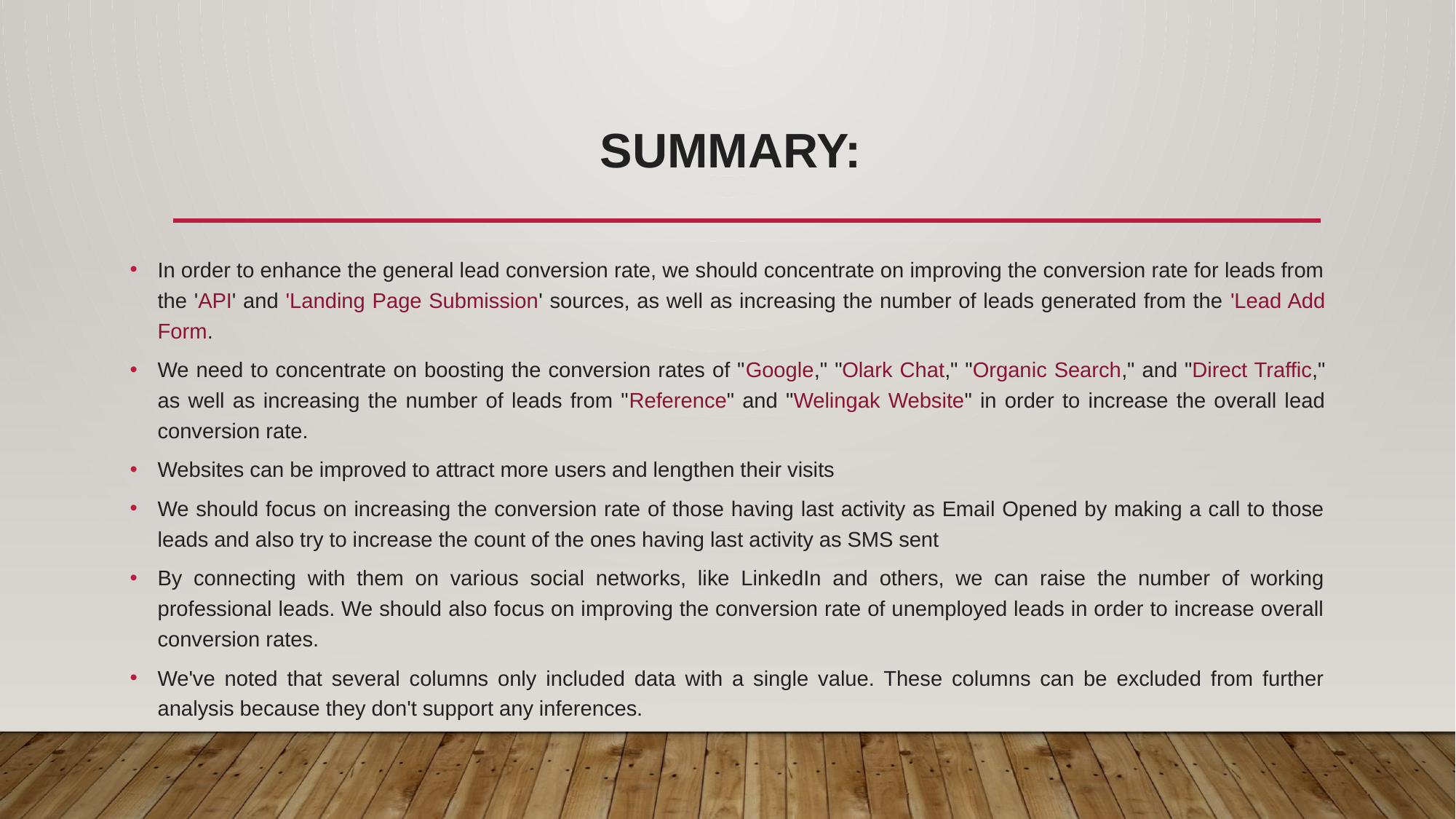

# SUMMARY:
In order to enhance the general lead conversion rate, we should concentrate on improving the conversion rate for leads from the 'API' and 'Landing Page Submission' sources, as well as increasing the number of leads generated from the 'Lead Add Form.
We need to concentrate on boosting the conversion rates of "Google," "Olark Chat," "Organic Search," and "Direct Traffic," as well as increasing the number of leads from "Reference" and "Welingak Website" in order to increase the overall lead conversion rate.
Websites can be improved to attract more users and lengthen their visits
We should focus on increasing the conversion rate of those having last activity as Email Opened by making a call to those leads and also try to increase the count of the ones having last activity as SMS sent
By connecting with them on various social networks, like LinkedIn and others, we can raise the number of working professional leads. We should also focus on improving the conversion rate of unemployed leads in order to increase overall conversion rates.
We've noted that several columns only included data with a single value. These columns can be excluded from further analysis because they don't support any inferences.